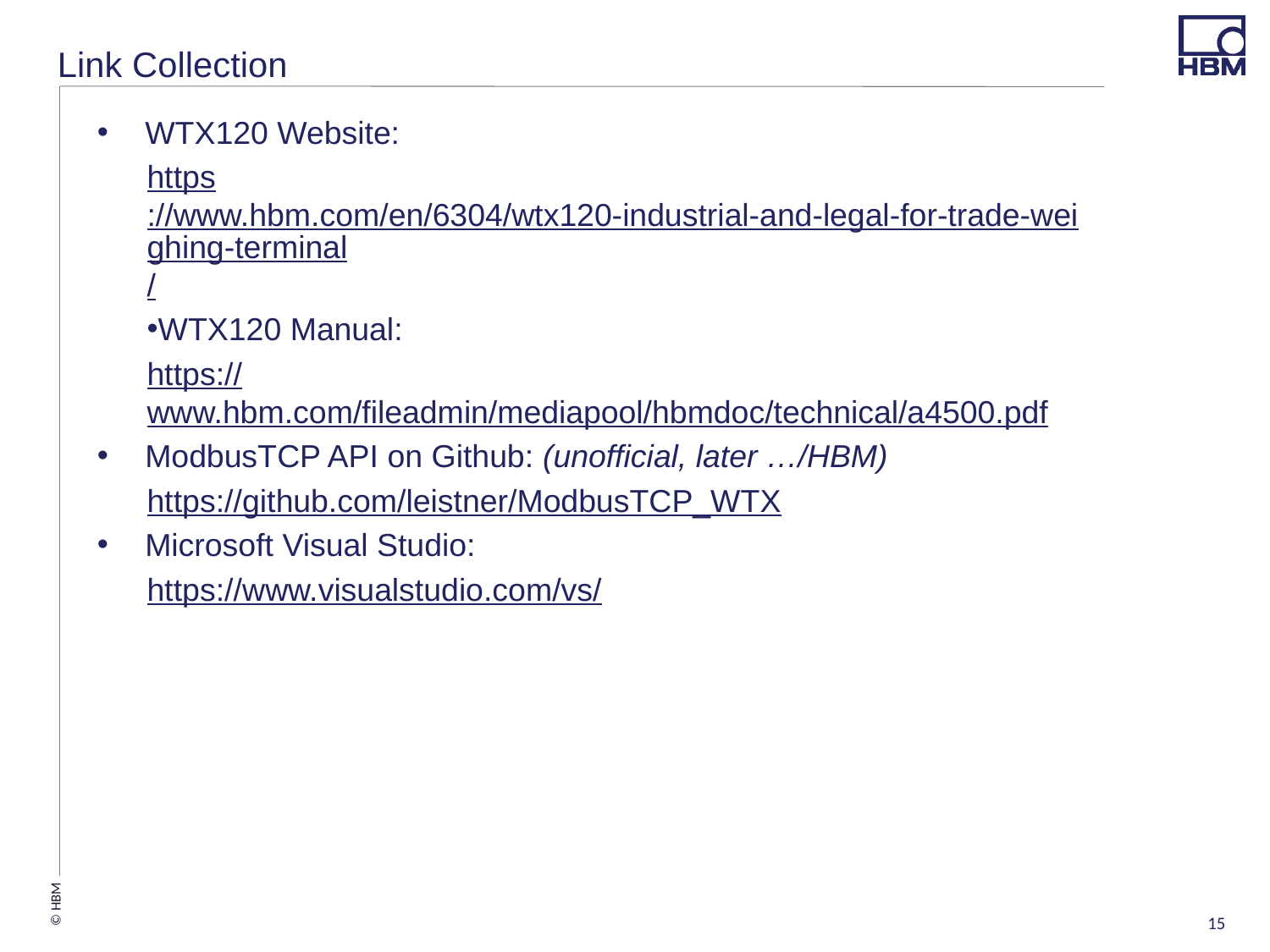

# Link Collection
WTX120 Website:
https://www.hbm.com/en/6304/wtx120-industrial-and-legal-for-trade-weighing-terminal/
WTX120 Manual:
https://www.hbm.com/fileadmin/mediapool/hbmdoc/technical/a4500.pdf
ModbusTCP API on Github: (unofficial, later …/HBM)
https://github.com/leistner/ModbusTCP_WTX
Microsoft Visual Studio:
https://www.visualstudio.com/vs/

15